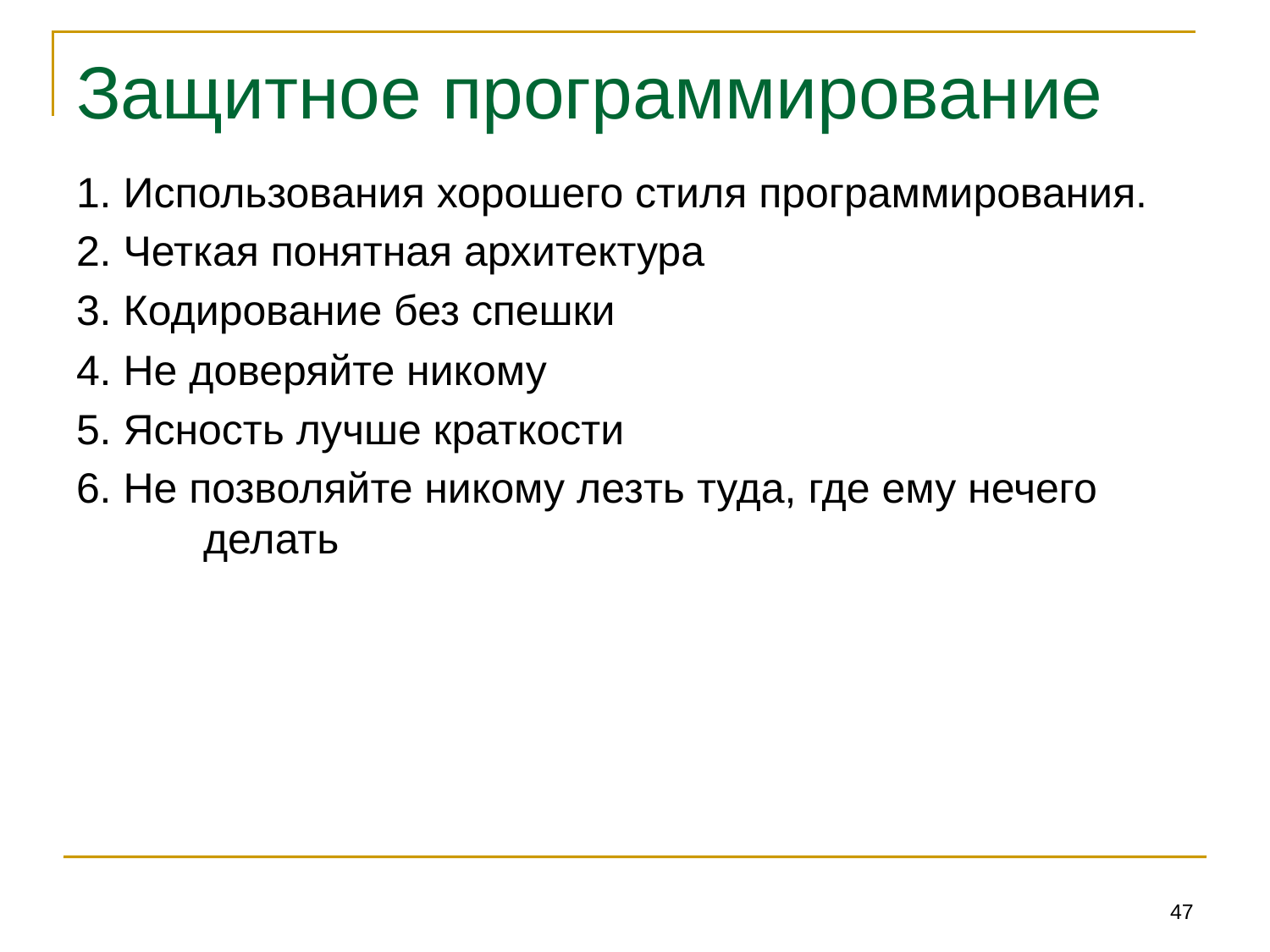

# Защитное программирование
1. Использования хорошего стиля программирования.
2. Четкая понятная архитектура
3. Кодирование без спешки
4. Не доверяйте никому
5. Ясность лучше краткости
6. Не позволяйте никому лезть туда, где ему нечего 	делать

47